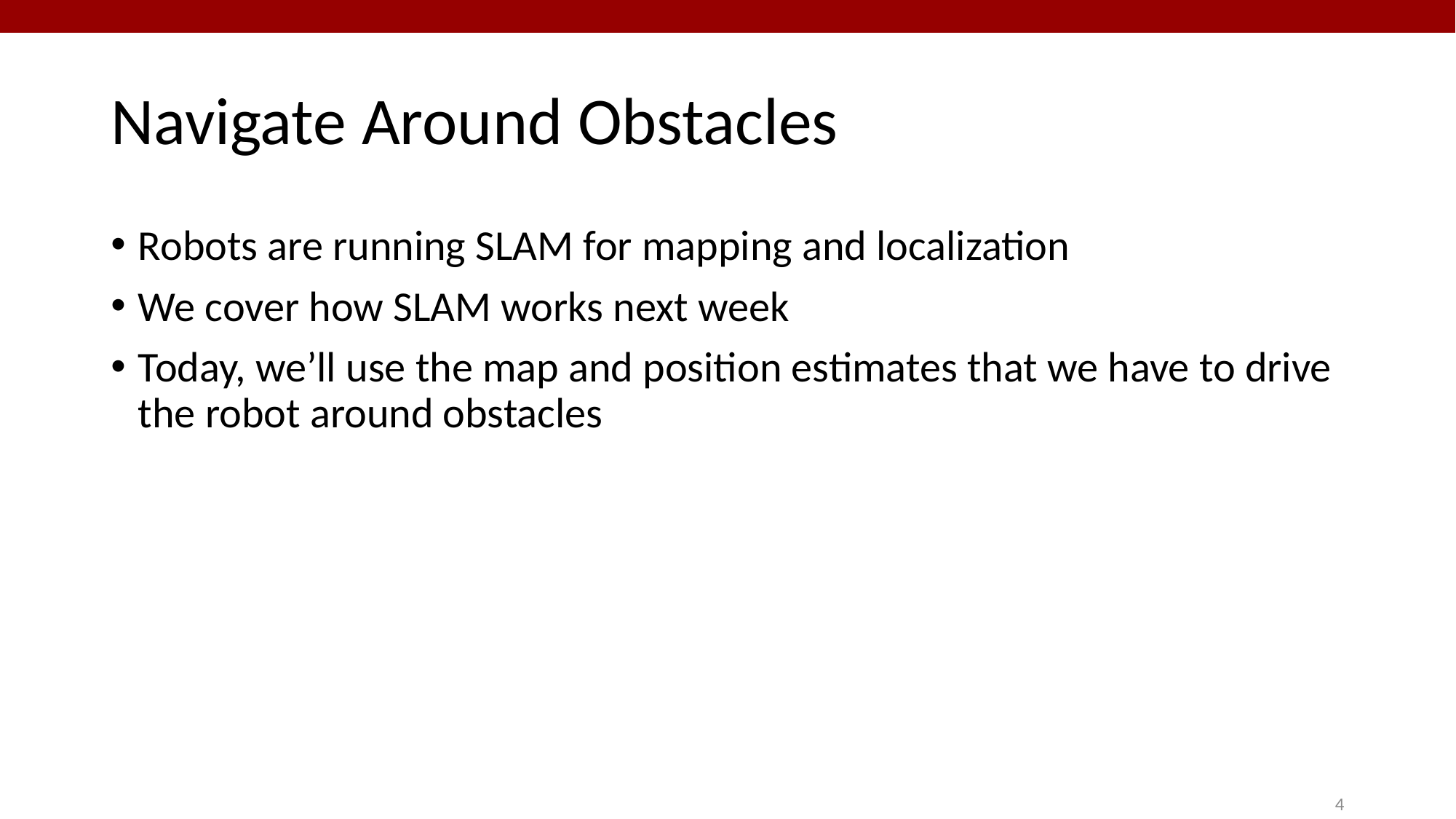

# Navigate Around Obstacles
Robots are running SLAM for mapping and localization
We cover how SLAM works next week
Today, we’ll use the map and position estimates that we have to drive the robot around obstacles
4